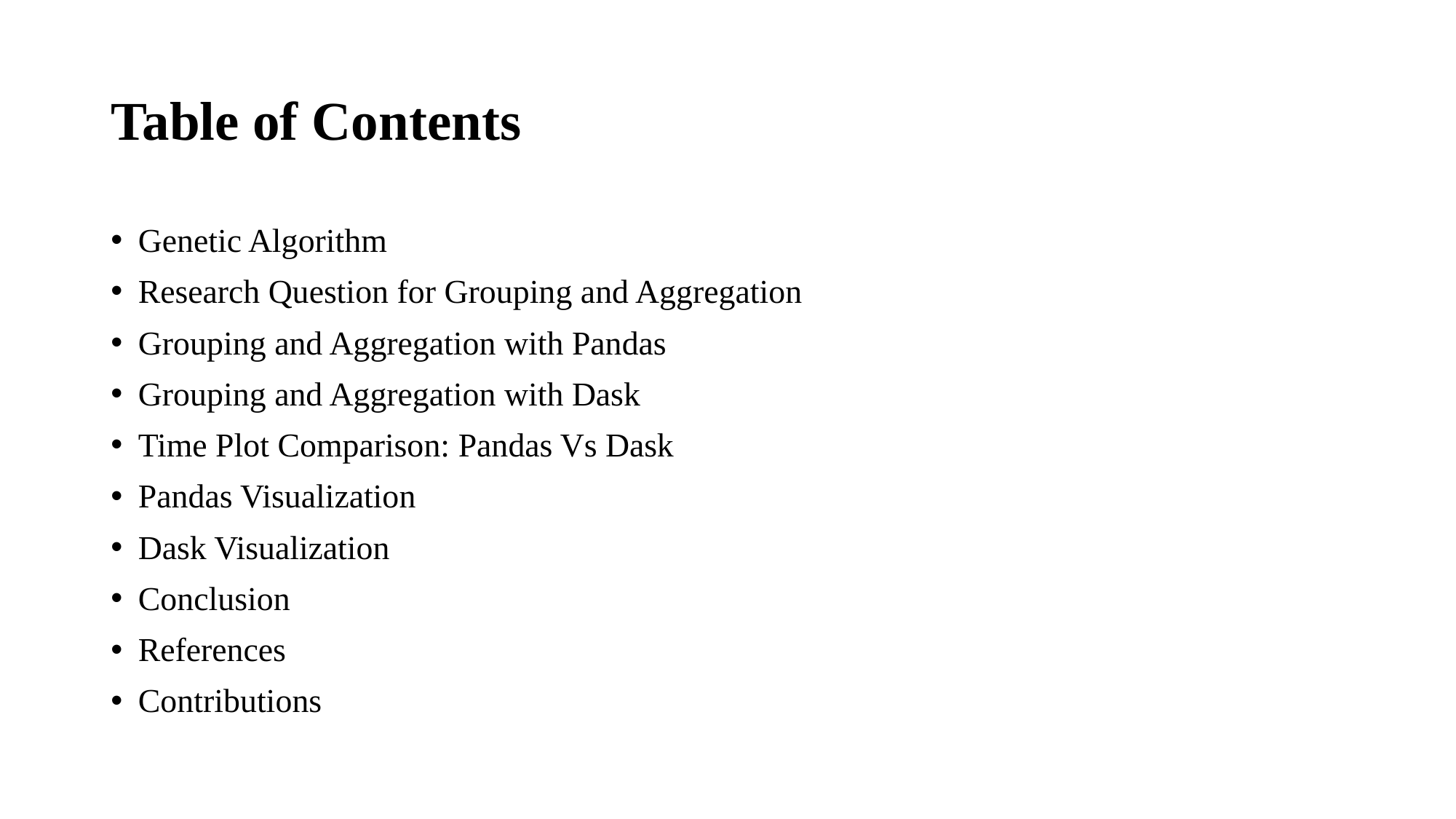

# Table of Contents
Genetic Algorithm
Research Question for Grouping and Aggregation
Grouping and Aggregation with Pandas
Grouping and Aggregation with Dask
Time Plot Comparison: Pandas Vs Dask
Pandas Visualization
Dask Visualization
Conclusion
References
Contributions